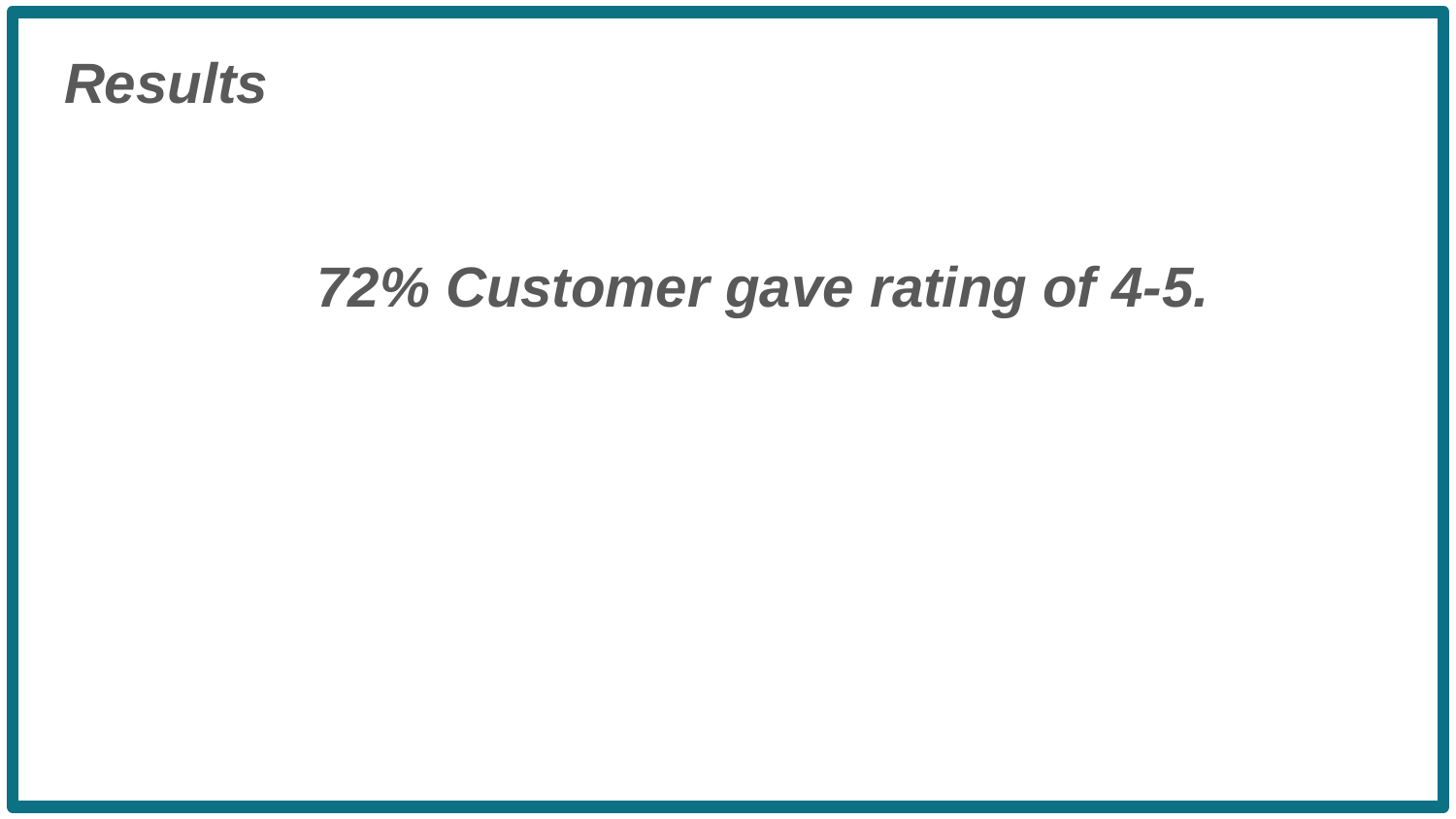

Results

                72% Customer gave rating of 4-5.